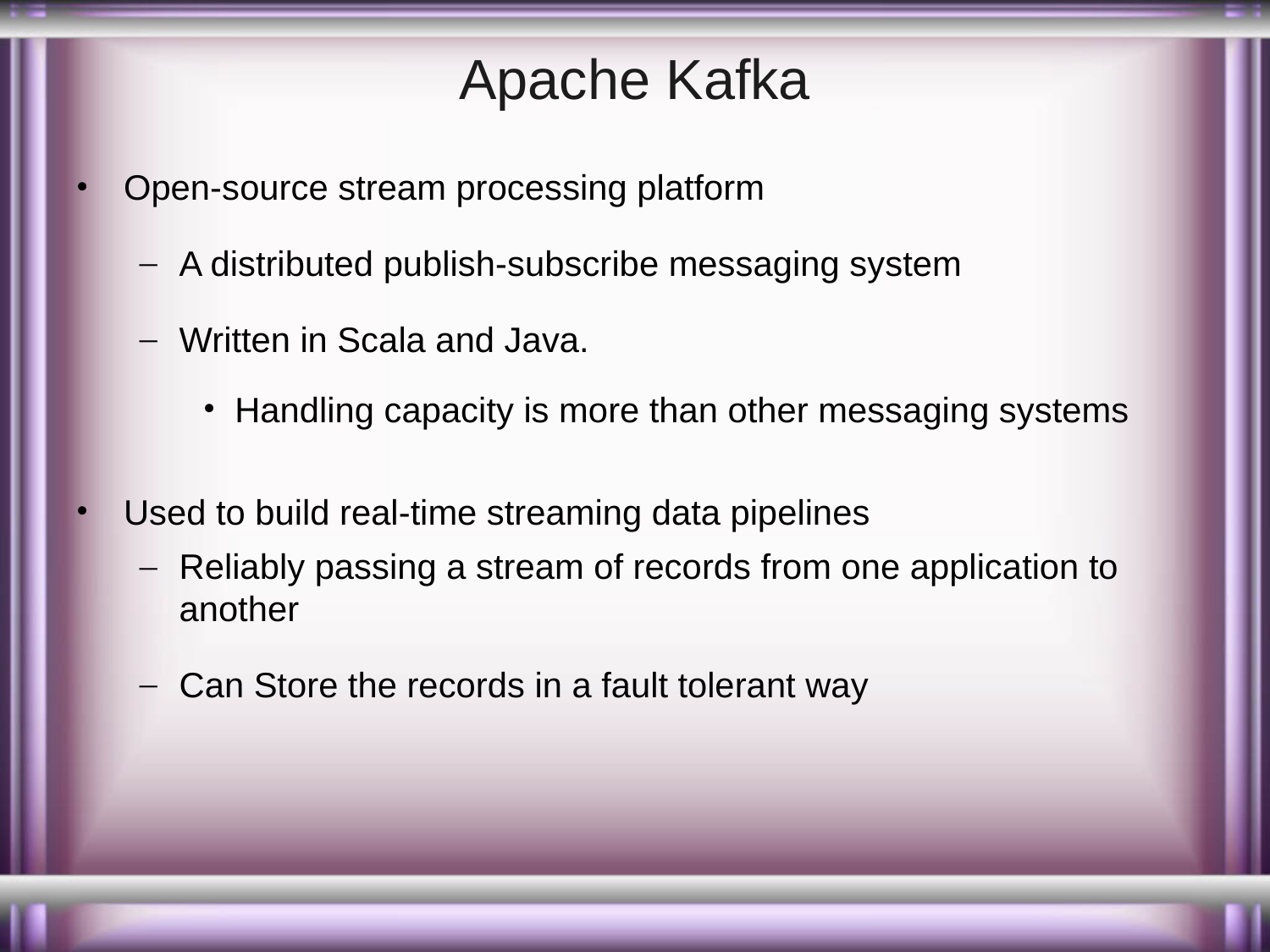

# Apache Kafka
Open-source stream processing platform
A distributed publish-subscribe messaging system
Written in Scala and Java.
Handling capacity is more than other messaging systems

Used to build real-time streaming data pipelines
Reliably passing a stream of records from one application to another
Can Store the records in a fault tolerant way